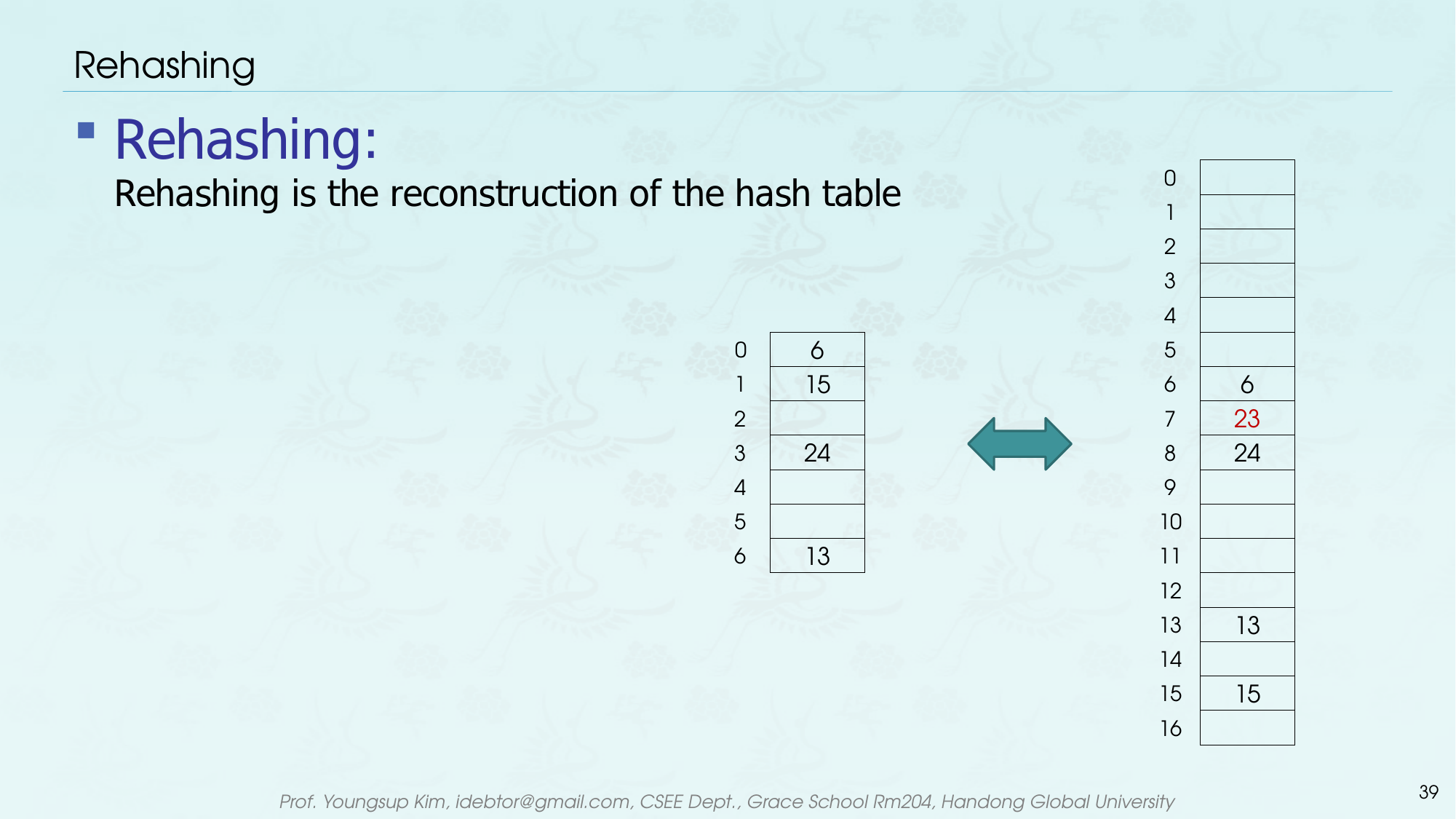

# Rehashing
Rehashing:
Rehashing is the reconstruction of the hash table

0

1

2

3

4

5

6
6
7
23
8
24
9

10

11

12

13
13
14

15
15
16

0
1
2
3
4
5
6
6
15

24

13

39